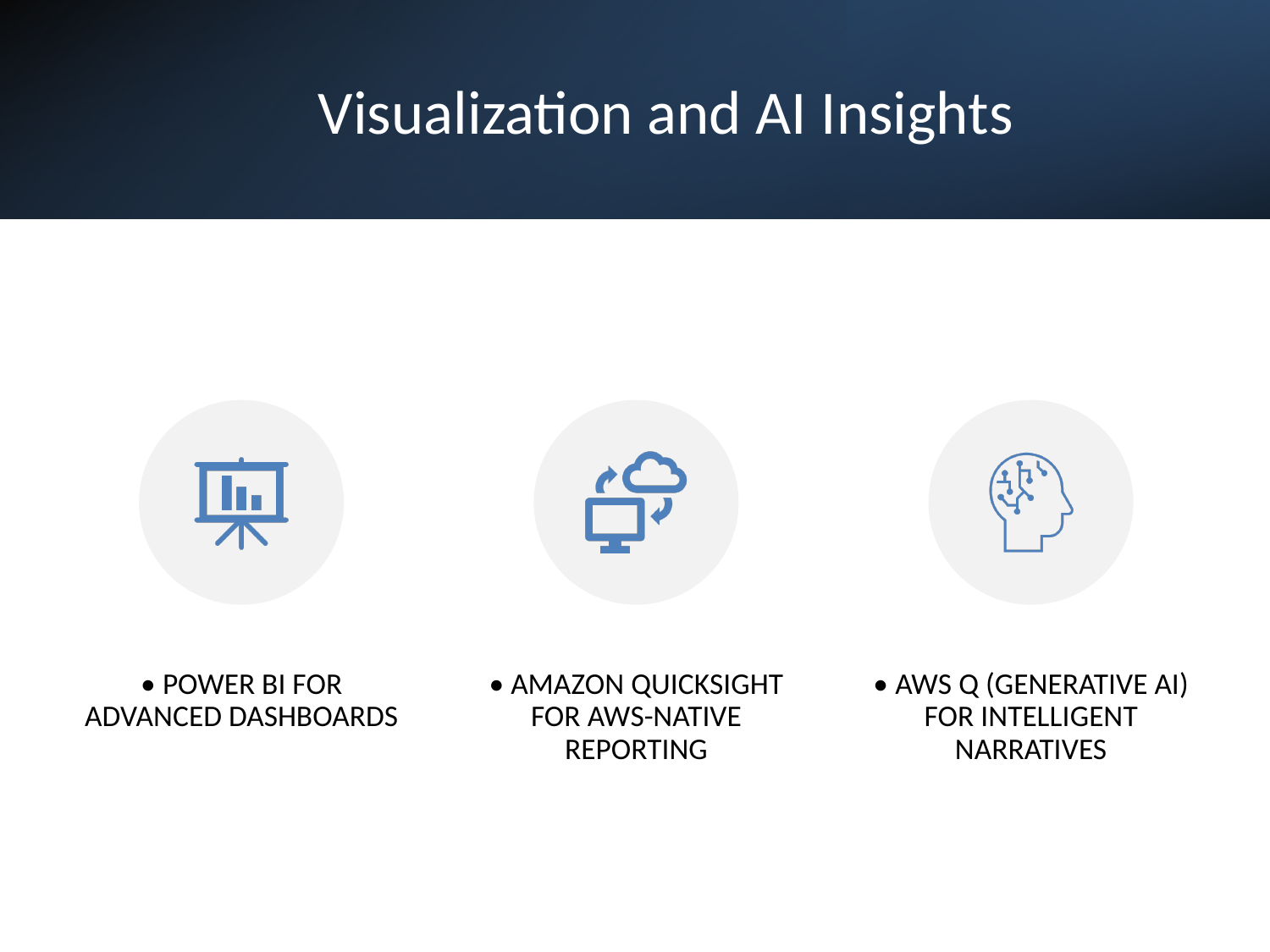

# Visualization and AI Insights
• Power BI for Advanced Dashboards
• Amazon QuickSight for AWS-native Reporting
• AWS Q (Generative AI) for Intelligent Narratives